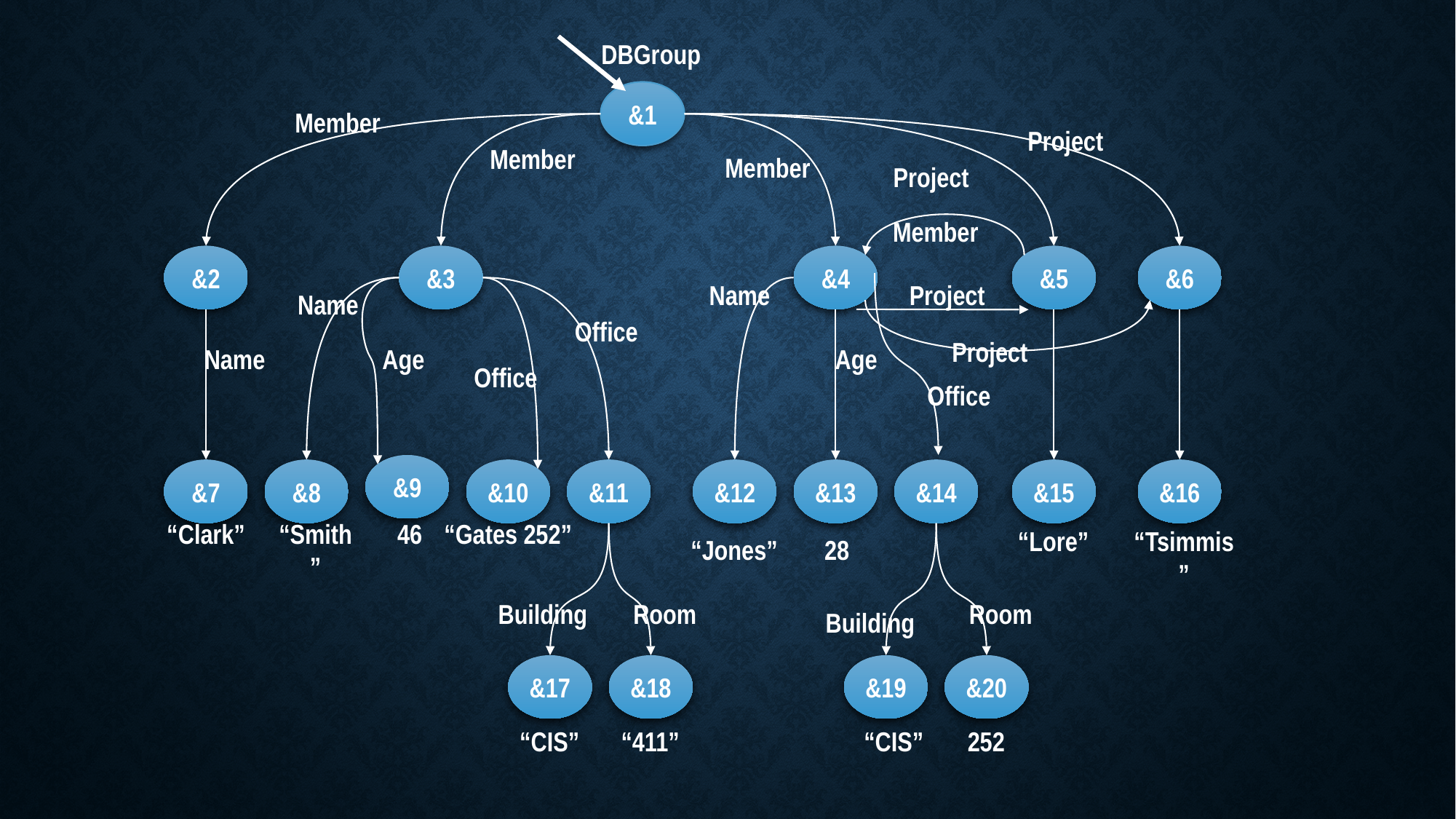

DBGroup

&1
Member
Project
Member
Member
Project
Member
&2
&3
&4
&5
&6
Name
Project
Name
Office
Project
Name
Age
Age
Office
Office
&9
&7
&8
&10
&11
&12
&13
&14
&15
&16
“Clark”
“Smith”
46
“Gates 252”
“Lore”
“Tsimmis”
“Jones”
28
Building
Room
Room
Building
&17
&18
&19
&20
“CIS”
“411”
“CIS”
252